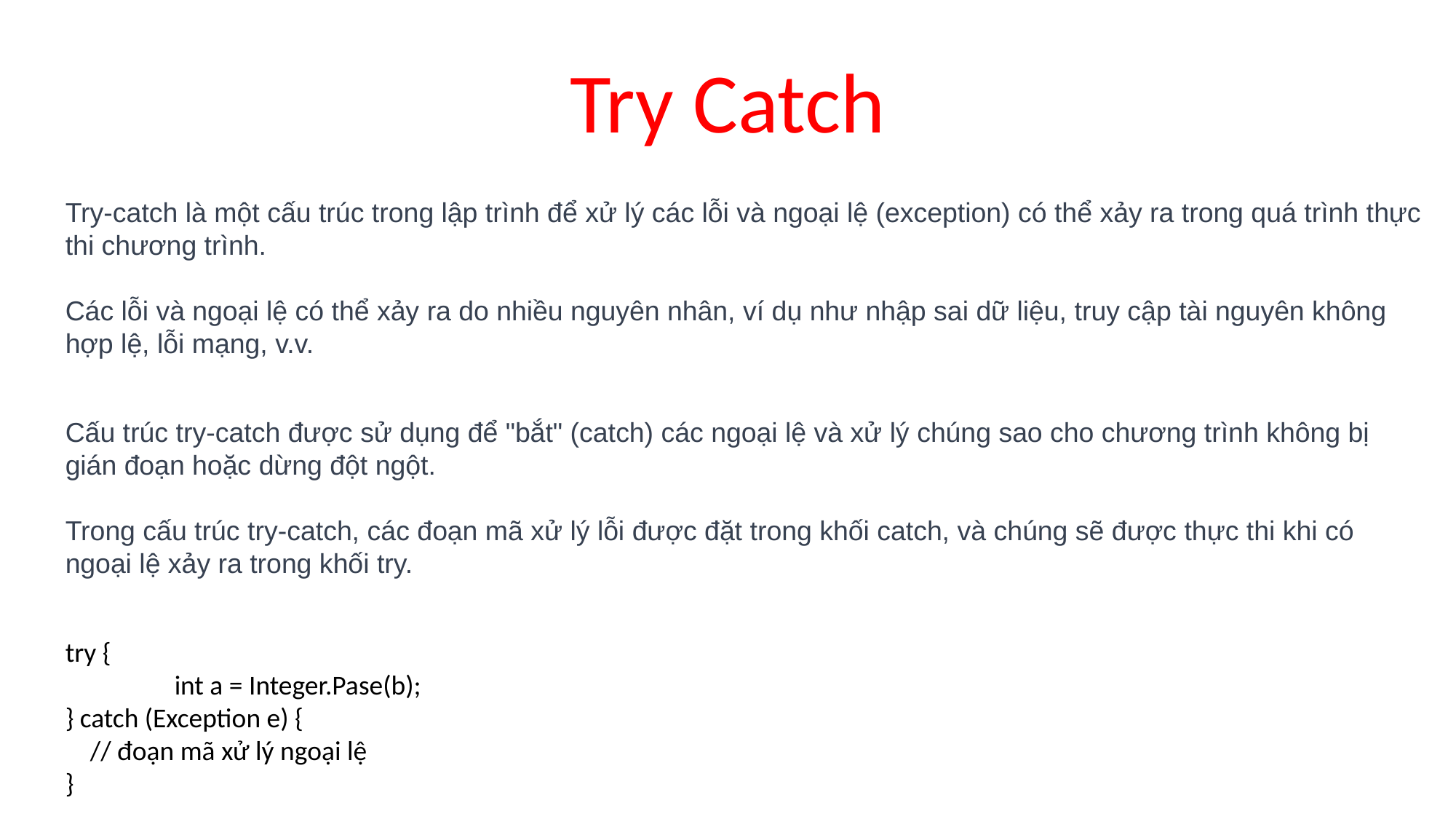

# Try Catch
Try-catch là một cấu trúc trong lập trình để xử lý các lỗi và ngoại lệ (exception) có thể xảy ra trong quá trình thực thi chương trình.

Các lỗi và ngoại lệ có thể xảy ra do nhiều nguyên nhân, ví dụ như nhập sai dữ liệu, truy cập tài nguyên không hợp lệ, lỗi mạng, v.v.
Cấu trúc try-catch được sử dụng để "bắt" (catch) các ngoại lệ và xử lý chúng sao cho chương trình không bị gián đoạn hoặc dừng đột ngột.

Trong cấu trúc try-catch, các đoạn mã xử lý lỗi được đặt trong khối catch, và chúng sẽ được thực thi khi có ngoại lệ xảy ra trong khối try.
try {
	int a = Integer.Pase(b);
} catch (Exception e) {
    // đoạn mã xử lý ngoại lệ
}